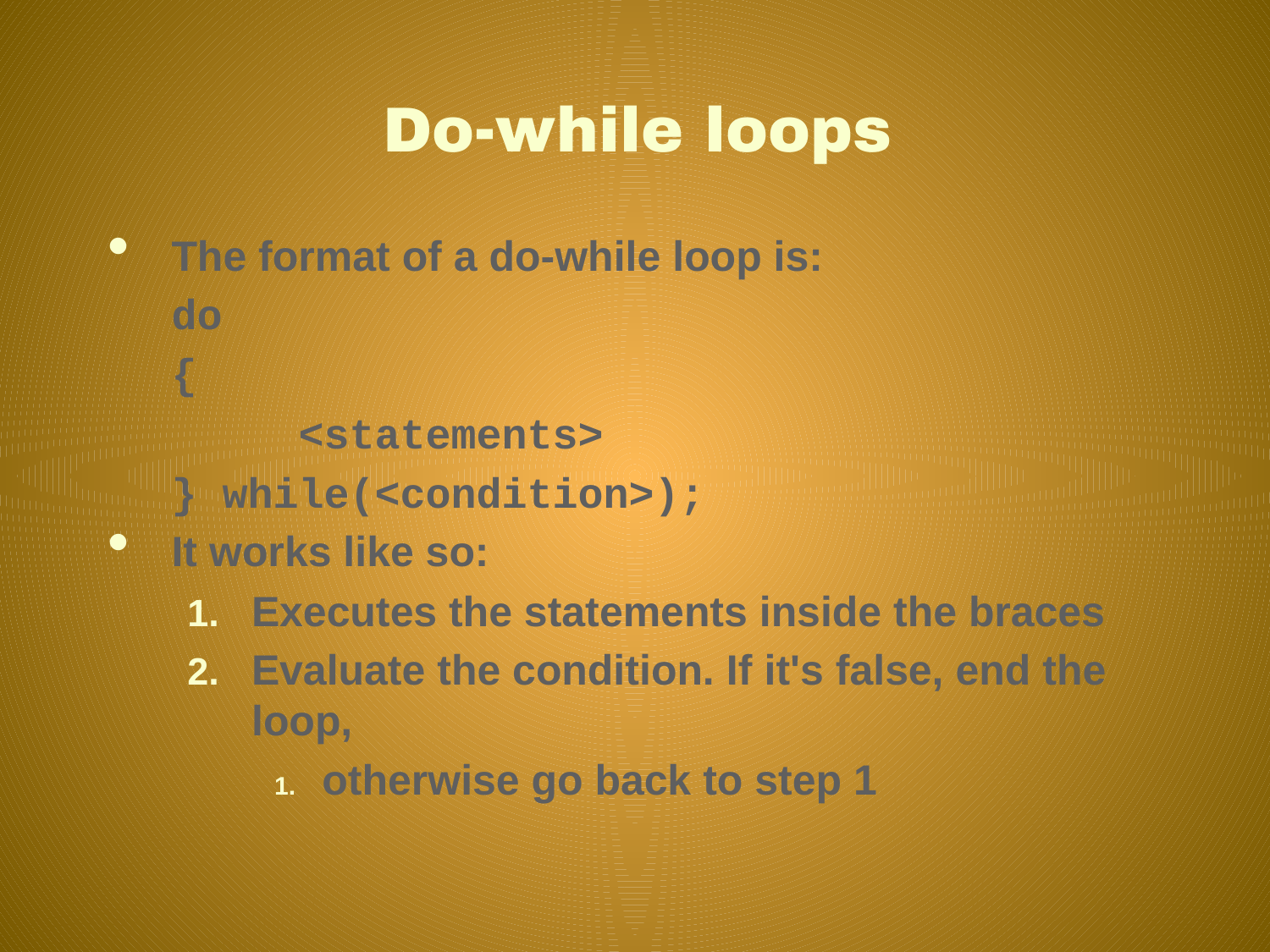

# Do-while loops
The format of a do-while loop is:
	do
	{
		<statements>
	} while(<condition>);
It works like so:
Executes the statements inside the braces
Evaluate the condition. If it's false, end the loop,
otherwise go back to step 1